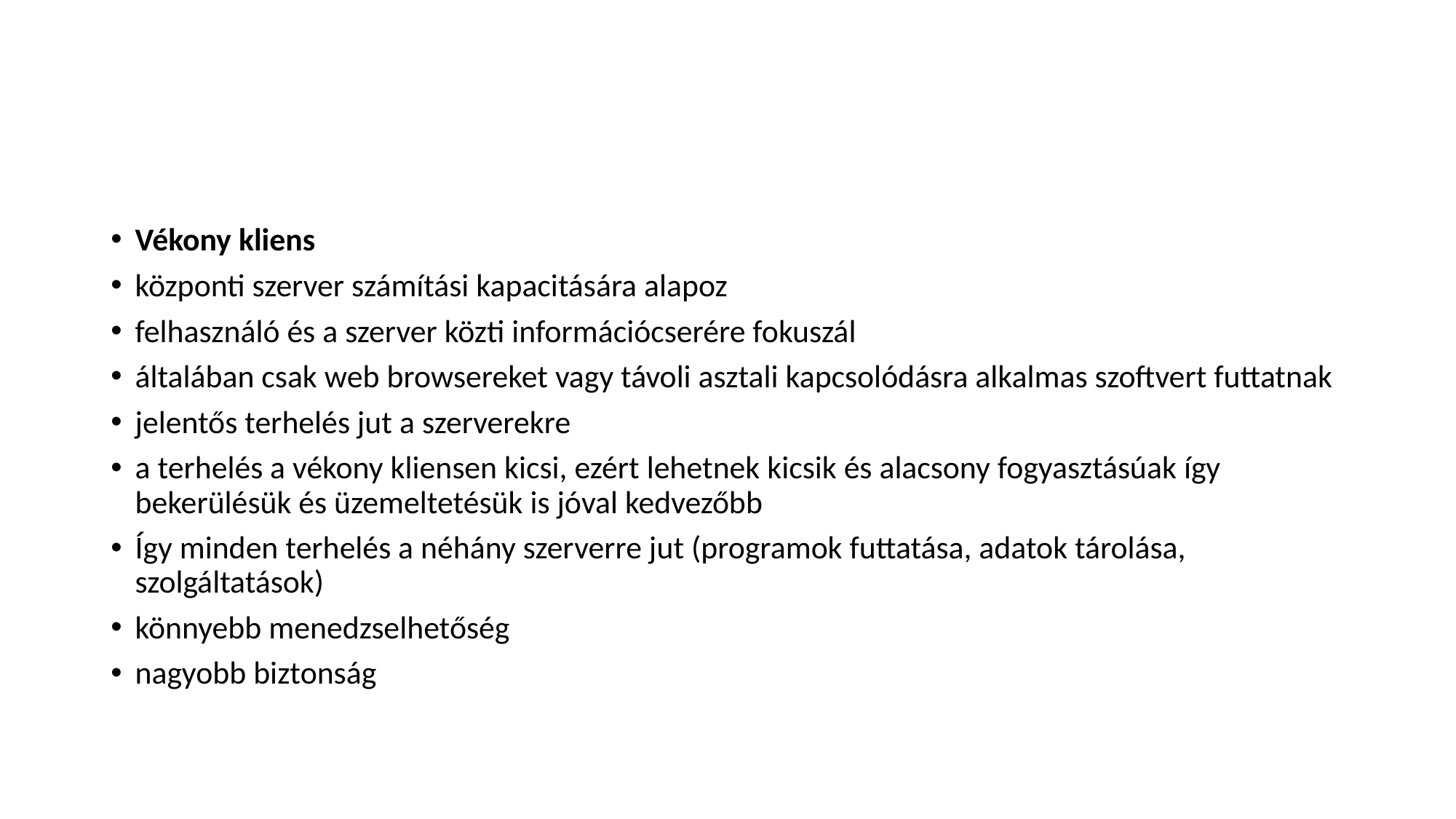

#
Vékony kliens
központi szerver számítási kapacitására alapoz
felhasználó és a szerver közti információcserére fokuszál
általában csak web browsereket vagy távoli asztali kapcsolódásra alkalmas szoftvert futtatnak
jelentős terhelés jut a szerverekre
a terhelés a vékony kliensen kicsi, ezért lehetnek kicsik és alacsony fogyasztásúak így bekerülésük és üzemeltetésük is jóval kedvezőbb
Így minden terhelés a néhány szerverre jut (programok futtatása, adatok tárolása, szolgáltatások)
könnyebb menedzselhetőség
nagyobb biztonság